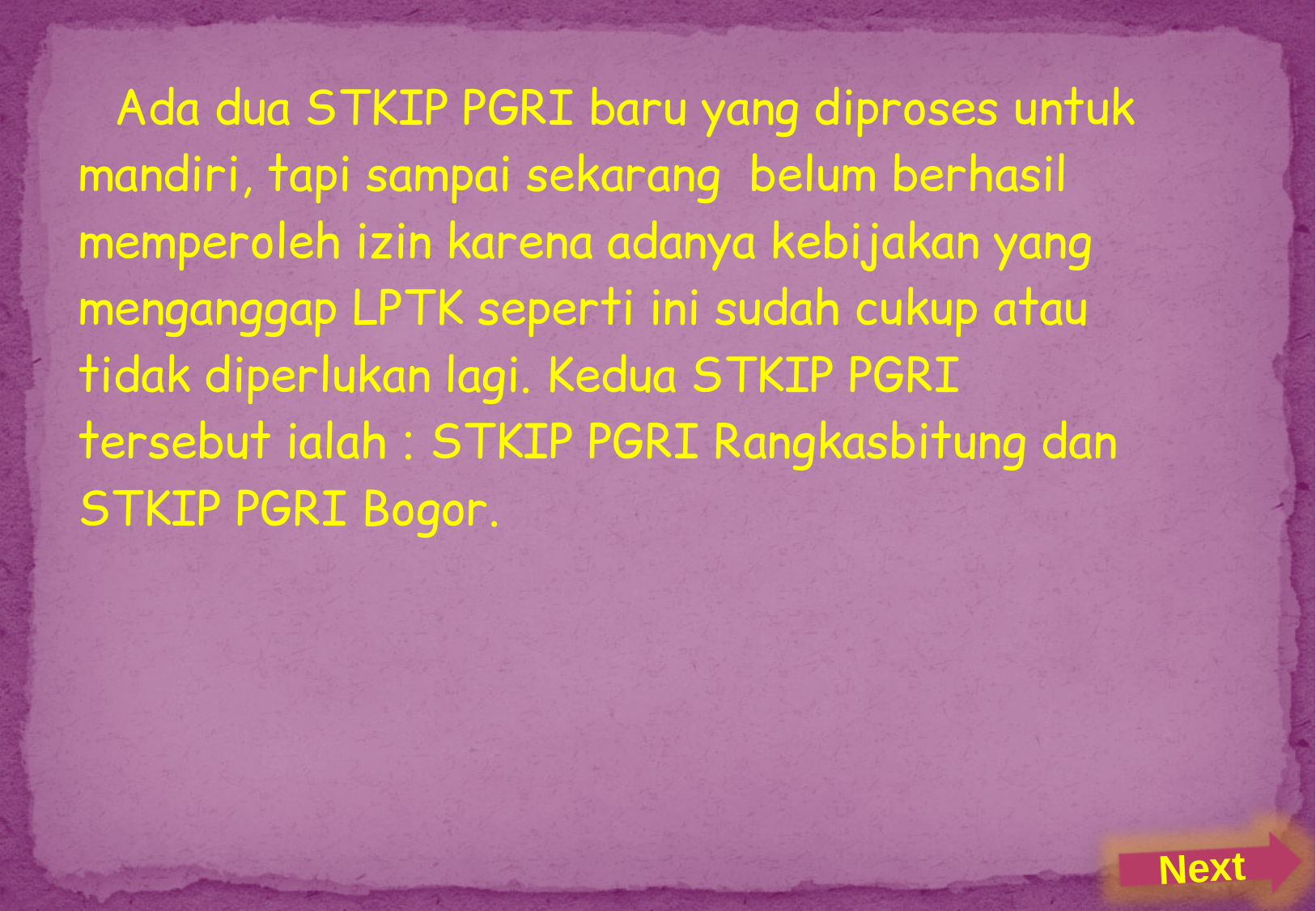

Ada dua STKIP PGRI baru yang diproses untuk
mandiri, tapi sampai sekarang  belum berhasil
memperoleh izin karena adanya kebijakan yang
menganggap LPTK seperti ini sudah cukup atau
tidak diperlukan lagi. Kedua STKIP PGRI
tersebut ialah : STKIP PGRI Rangkasbitung dan
STKIP PGRI Bogor.
Next